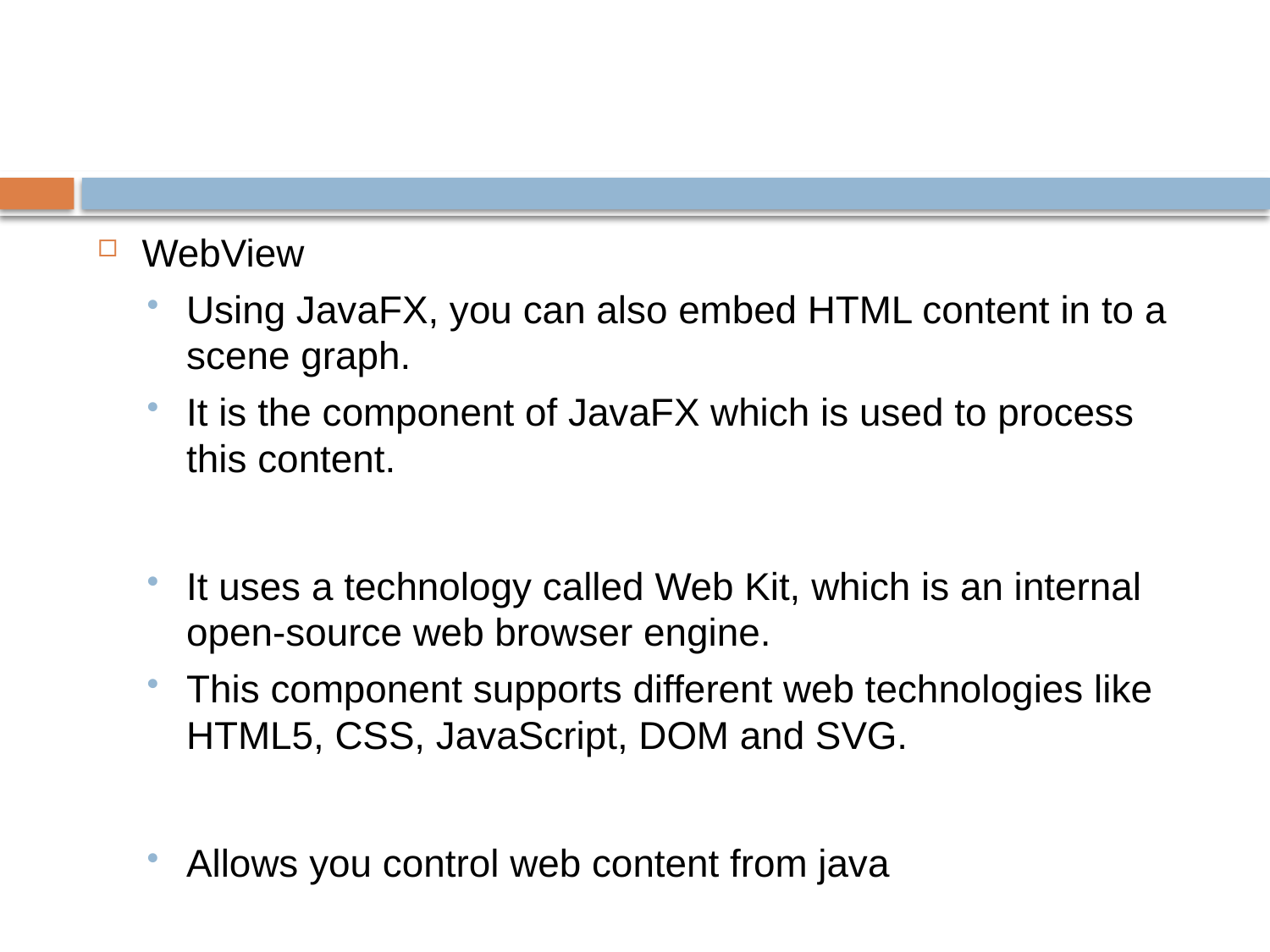

#
WebView
Using JavaFX, you can also embed HTML content in to a scene graph.
It is the component of JavaFX which is used to process this content.

It uses a technology called Web Kit, which is an internal open-source web browser engine.
This component supports different web technologies like HTML5, CSS, JavaScript, DOM and SVG.

Allows you control web content from java